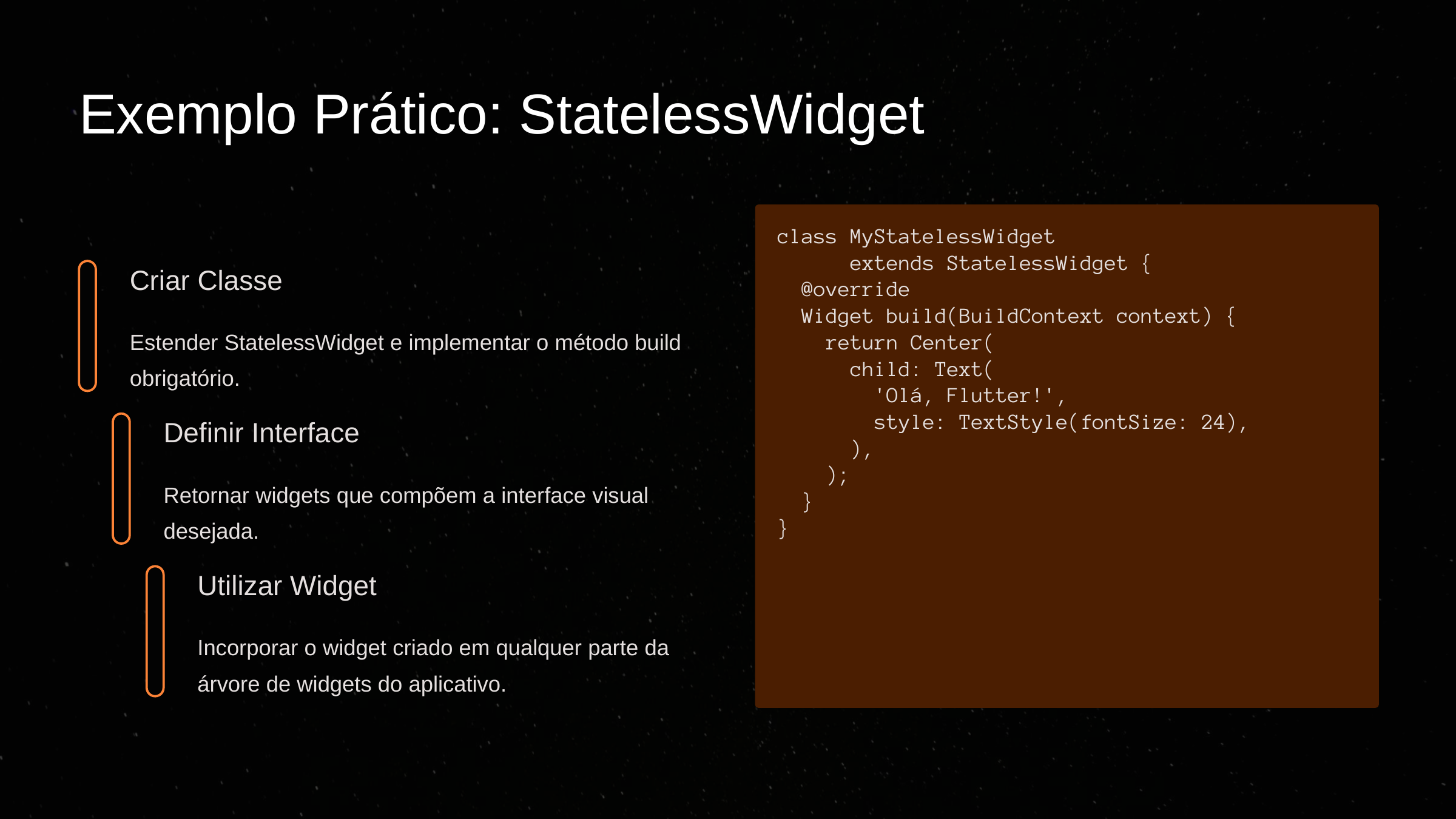

Exemplo Prático: StatelessWidget

class MyStatelessWidget
      extends StatelessWidget {
  @override
  Widget build(BuildContext context) {
    return Center(
      child: Text(
        'Olá, Flutter!',
        style: TextStyle(fontSize: 24),
      ),
    );
  }
}

Criar Classe
Estender StatelessWidget e implementar o método build obrigatório.

Definir Interface
Retornar widgets que compõem a interface visual desejada.

Utilizar Widget
Incorporar o widget criado em qualquer parte da árvore de widgets do aplicativo.